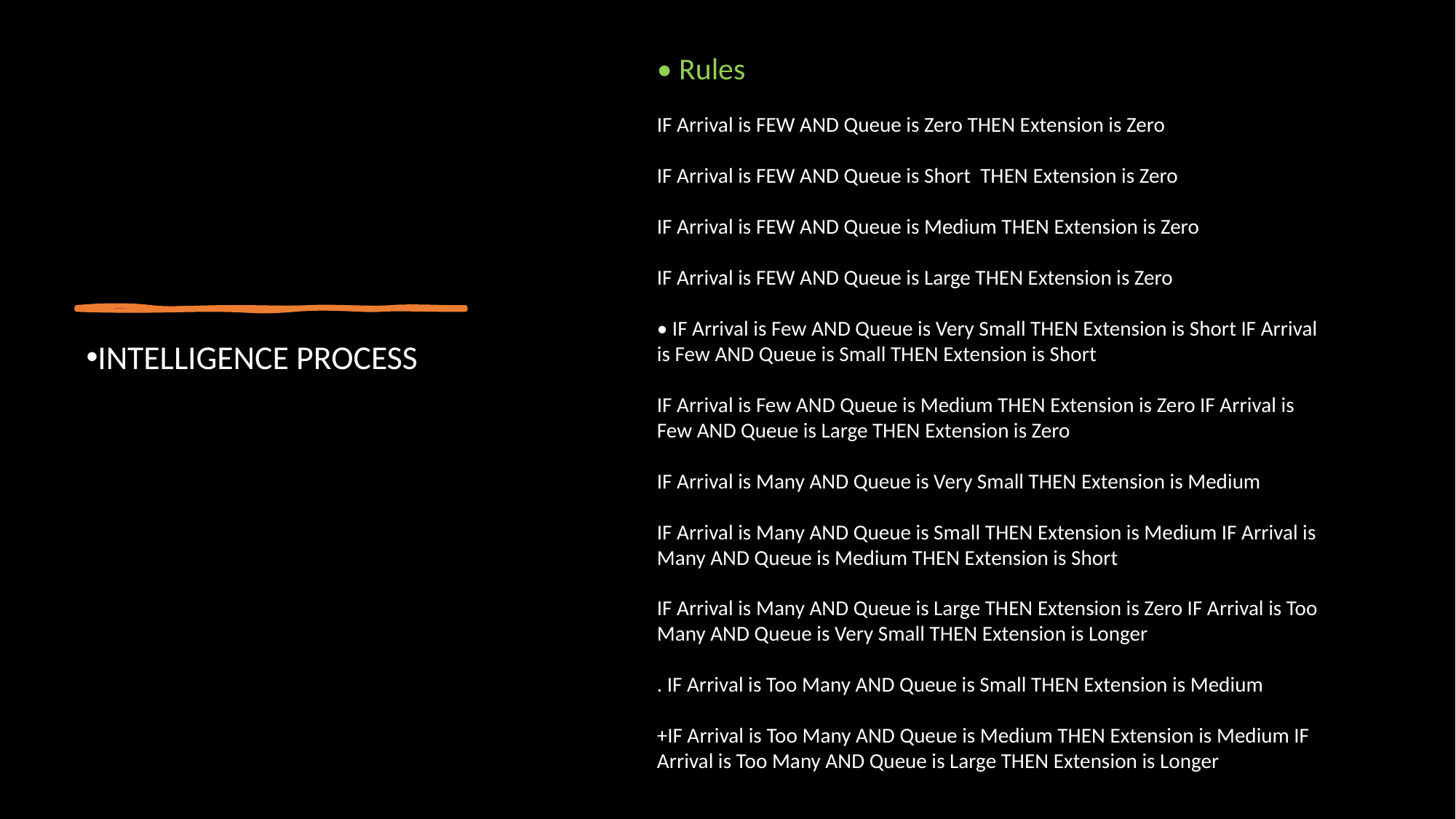

• Rules

IF Arrival is FEW AND Queue is Zero THEN Extension is Zero

IF Arrival is FEW AND Queue is Short  THEN Extension is Zero

IF Arrival is FEW AND Queue is Medium THEN Extension is Zero

IF Arrival is FEW AND Queue is Large THEN Extension is Zero

• IF Arrival is Few AND Queue is Very Small THEN Extension is Short IF Arrival is Few AND Queue is Small THEN Extension is Short

IF Arrival is Few AND Queue is Medium THEN Extension is Zero IF Arrival is Few AND Queue is Large THEN Extension is Zero

IF Arrival is Many AND Queue is Very Small THEN Extension is Medium

IF Arrival is Many AND Queue is Small THEN Extension is Medium IF Arrival is Many AND Queue is Medium THEN Extension is Short

IF Arrival is Many AND Queue is Large THEN Extension is Zero IF Arrival is Too Many AND Queue is Very Small THEN Extension is Longer

. IF Arrival is Too Many AND Queue is Small THEN Extension is Medium

+IF Arrival is Too Many AND Queue is Medium THEN Extension is Medium IF Arrival is Too Many AND Queue is Large THEN Extension is Longer

INTELLIGENCE PROCESS